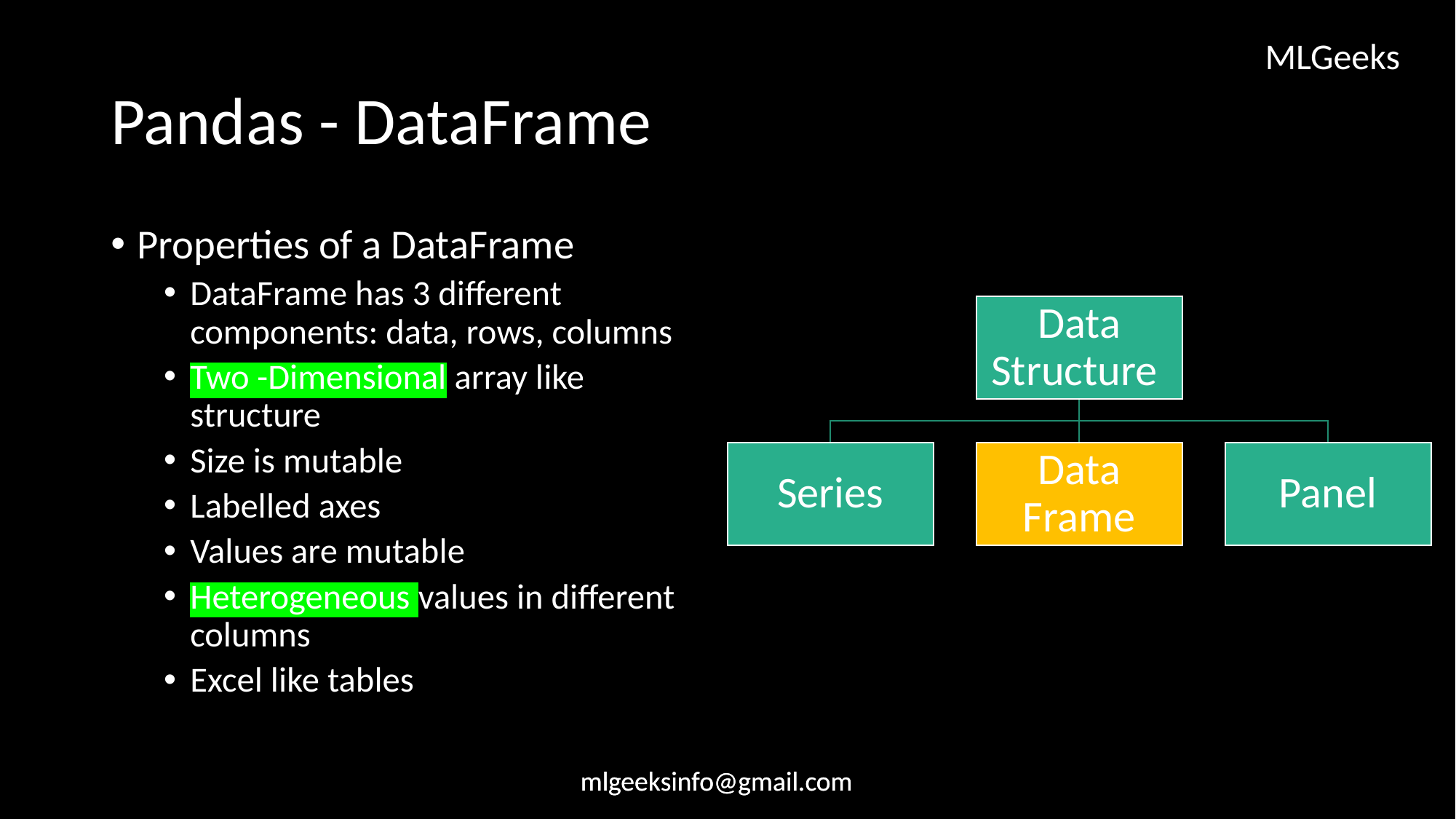

# Pandas - DataFrame
Data Structure
Series
Data Frame
Panel
Properties of a DataFrame
DataFrame has 3 different components: data, rows, columns
Two -Dimensional array like structure
Size is mutable
Labelled axes
Values are mutable
Heterogeneous values in different columns
Excel like tables